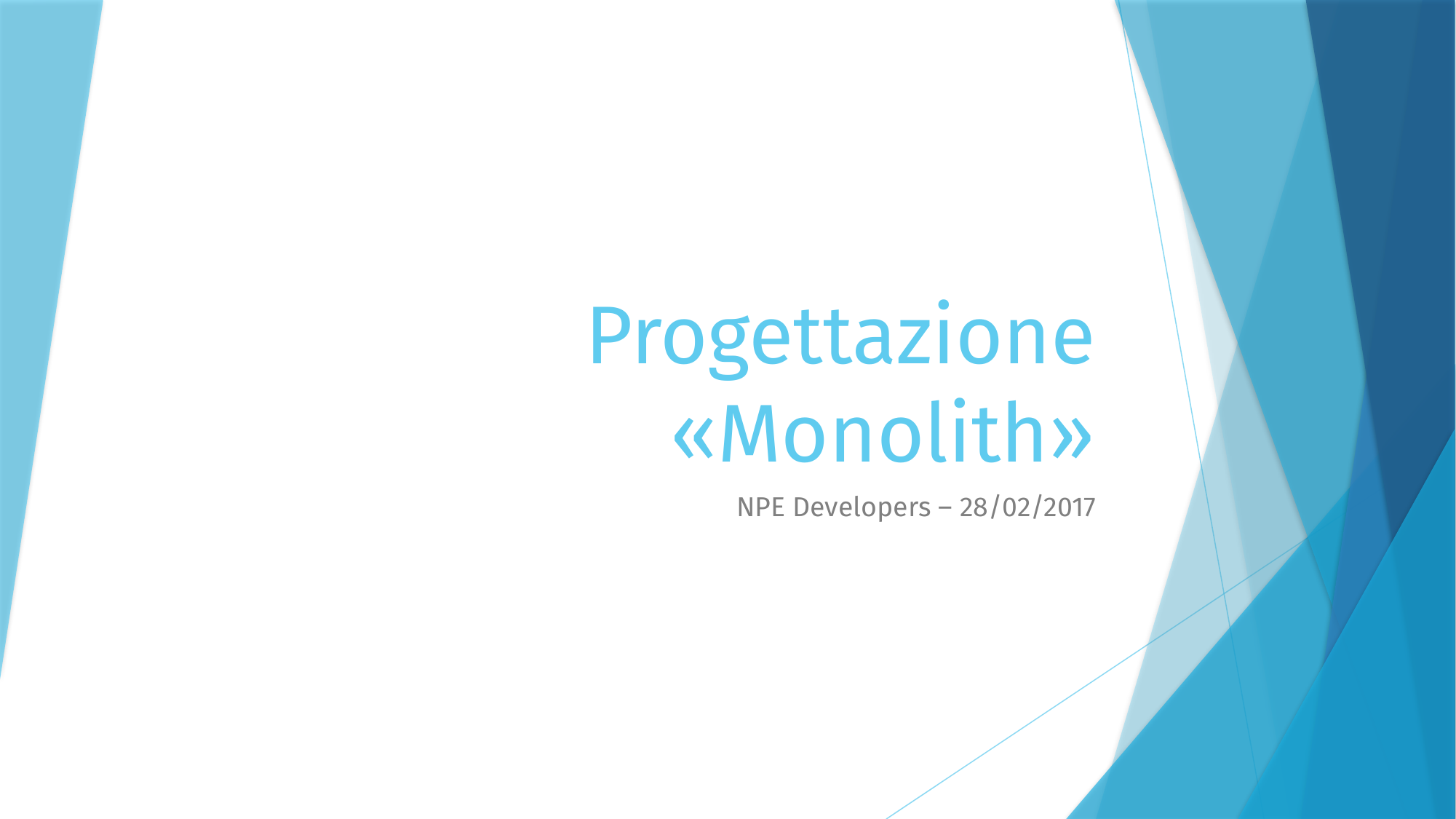

# Progettazione «Monolith»
NPE Developers – 28/02/2017